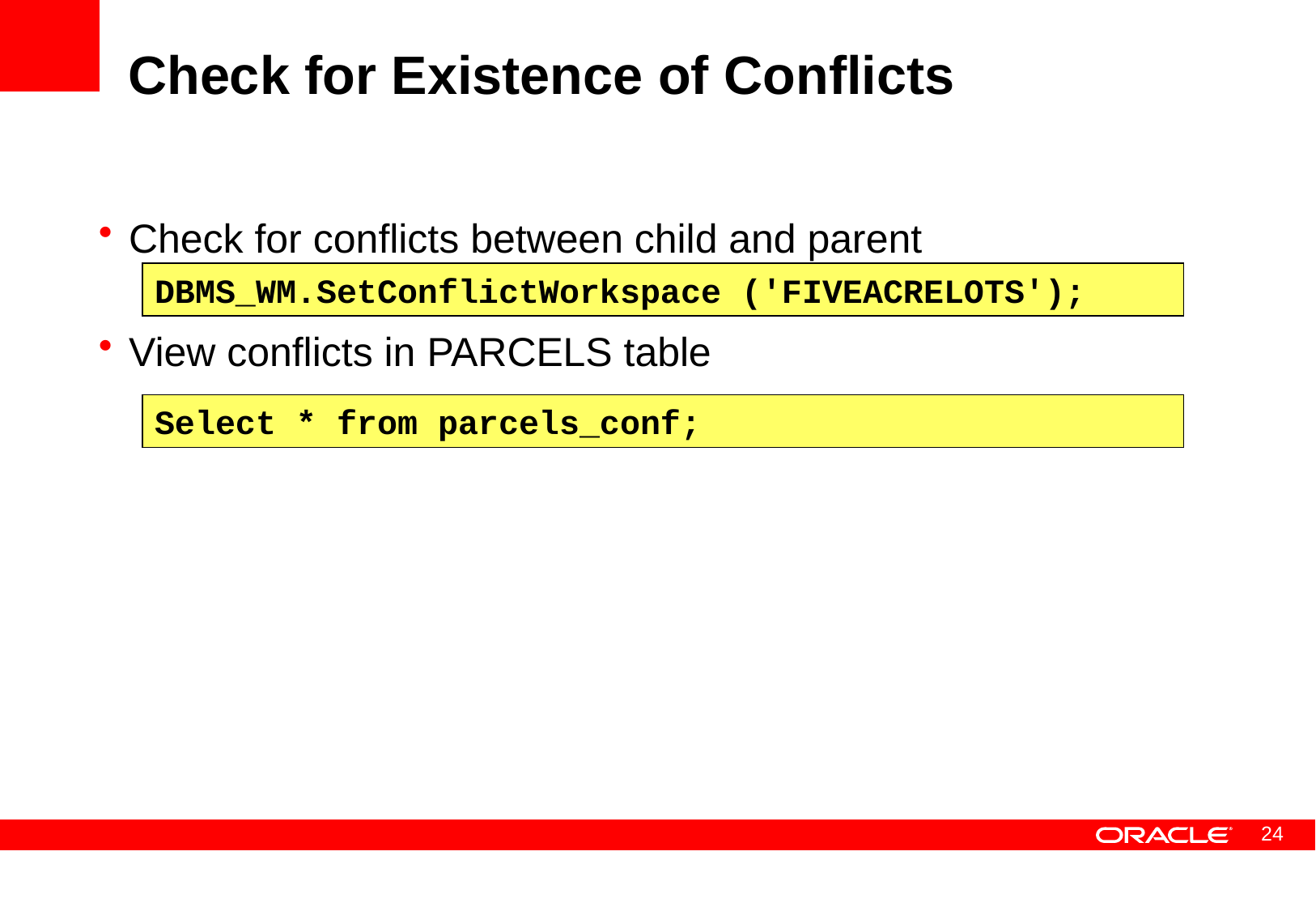

# Check for Existence of Conflicts
Check for conflicts between child and parent

View conflicts in PARCELS table
DBMS_WM.SetConflictWorkspace ('FIVEACRELOTS');
Select * from parcels_conf;